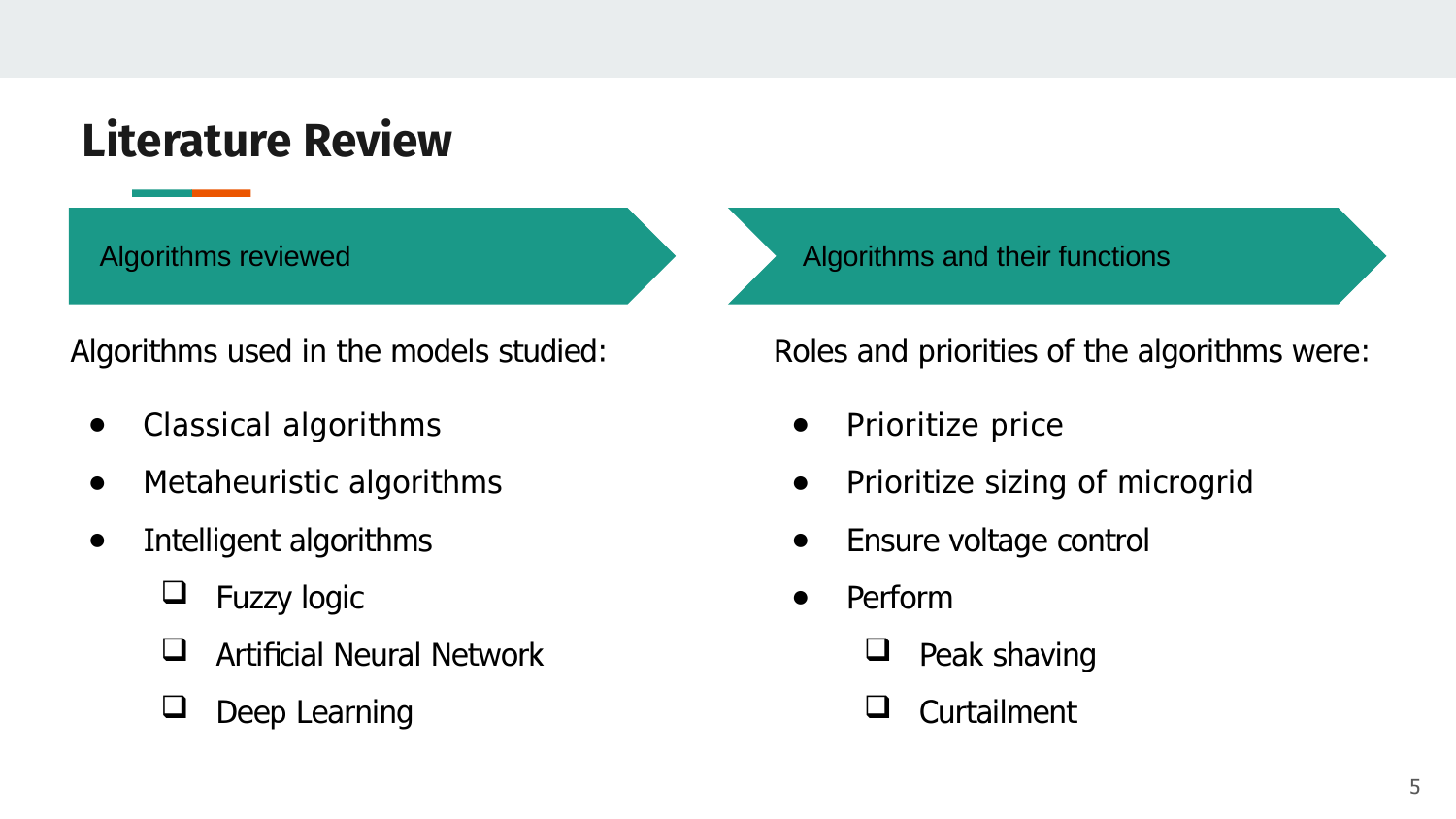

# Literature Review

Algorithms and their functions

Roles and priorities of the algorithms were:
Prioritize price
Prioritize sizing of microgrid
Ensure voltage control
Perform
Peak shaving
Curtailment
Algorithms reviewed

Algorithms used in the models studied:
Classical algorithms
Metaheuristic algorithms
Intelligent algorithms
Fuzzy logic
Artificial Neural Network
Deep Learning
5